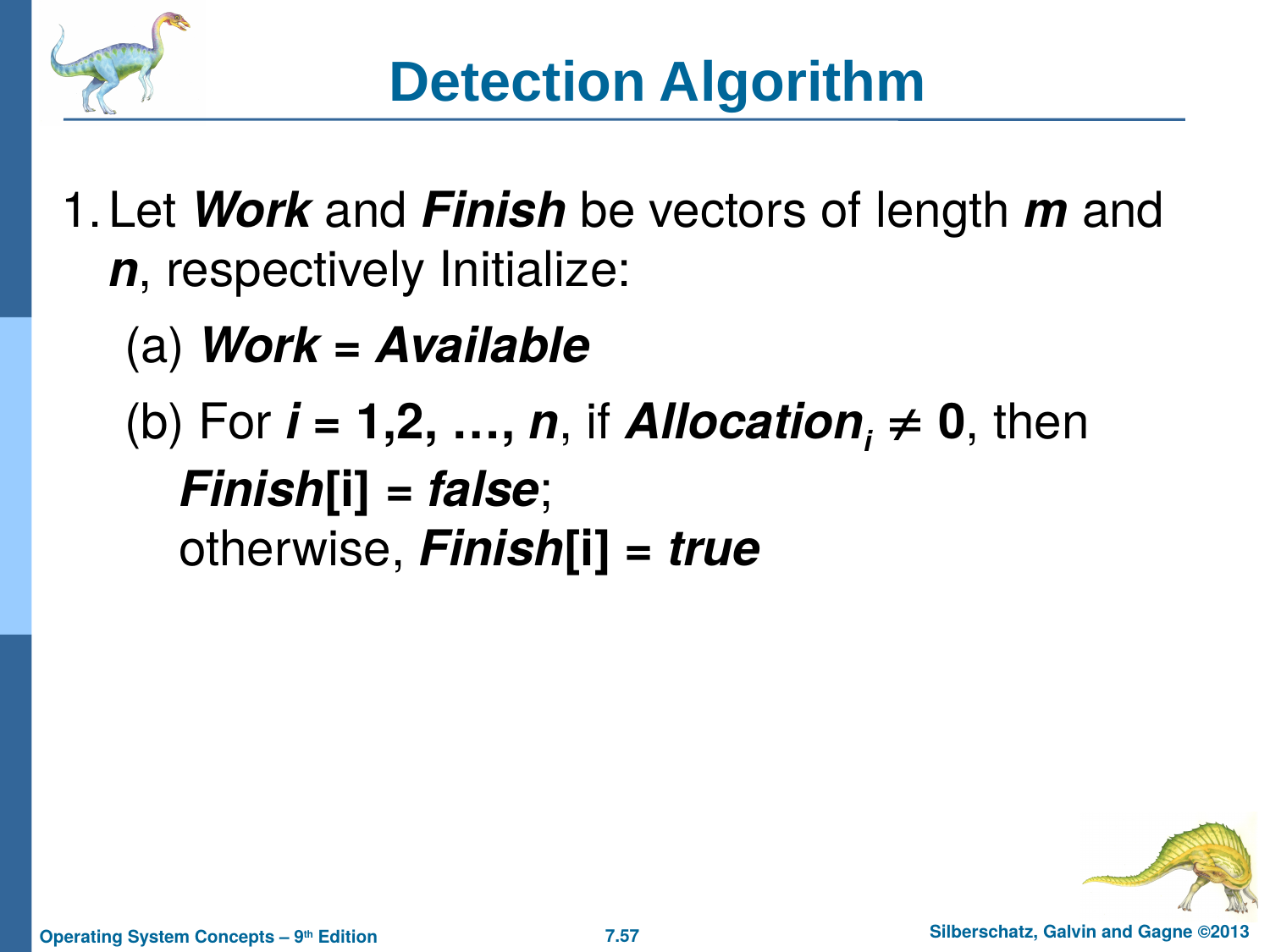

# Detection Algorithm
1.	Let Work and Finish be vectors of length m and n, respectively Initialize:
(a) Work = Available
(b) For i = 1,2, …, n, if Allocationi ≠ 0, then Finish[i] = false;
otherwise, Finish[i] = true